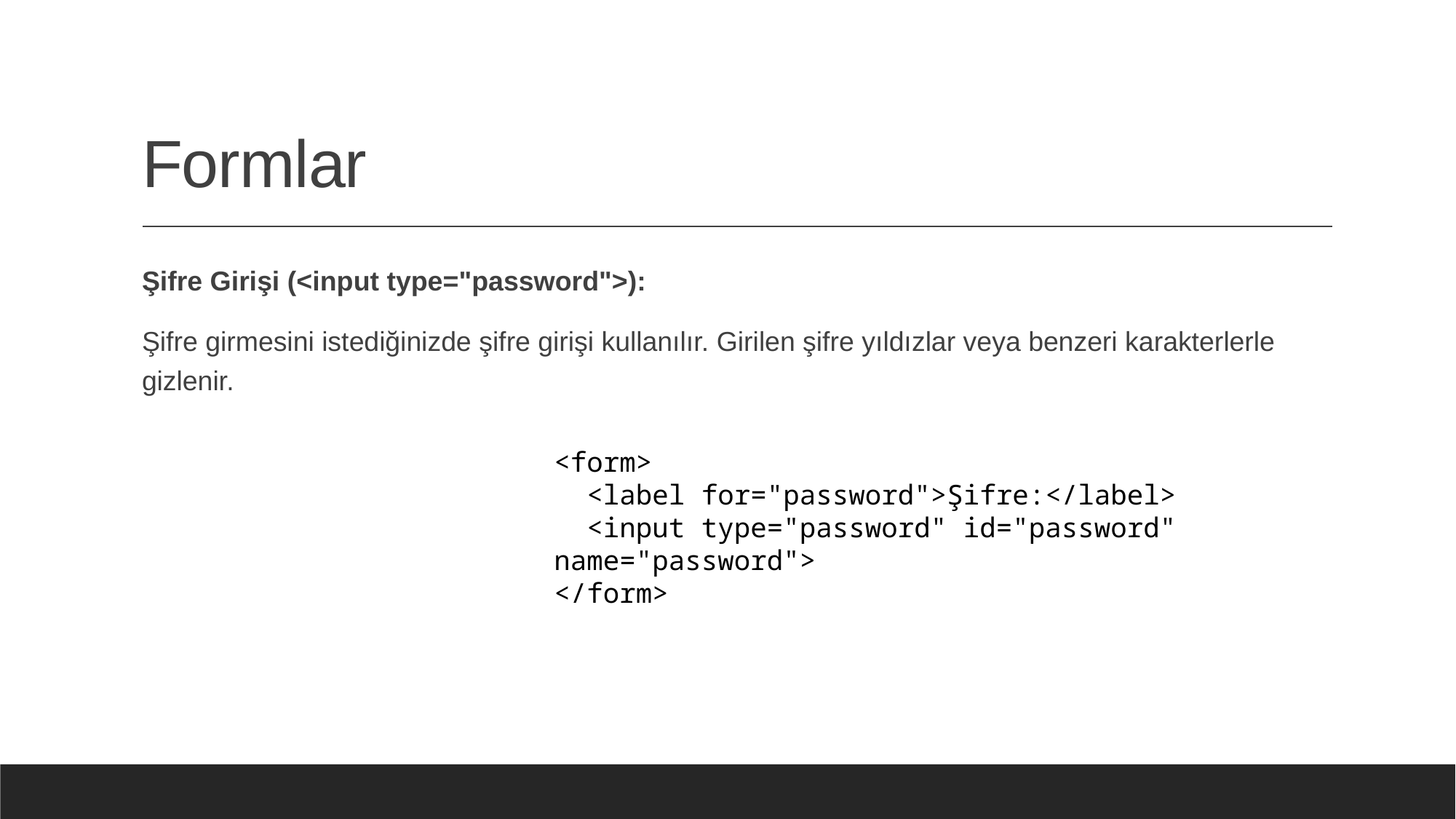

# Formlar
Şifre Girişi (<input type="password">):
Şifre girmesini istediğinizde şifre girişi kullanılır. Girilen şifre yıldızlar veya benzeri karakterlerle gizlenir.
<form>
  <label for="password">Şifre:</label>
  <input type="password" id="password" name="password">
</form>